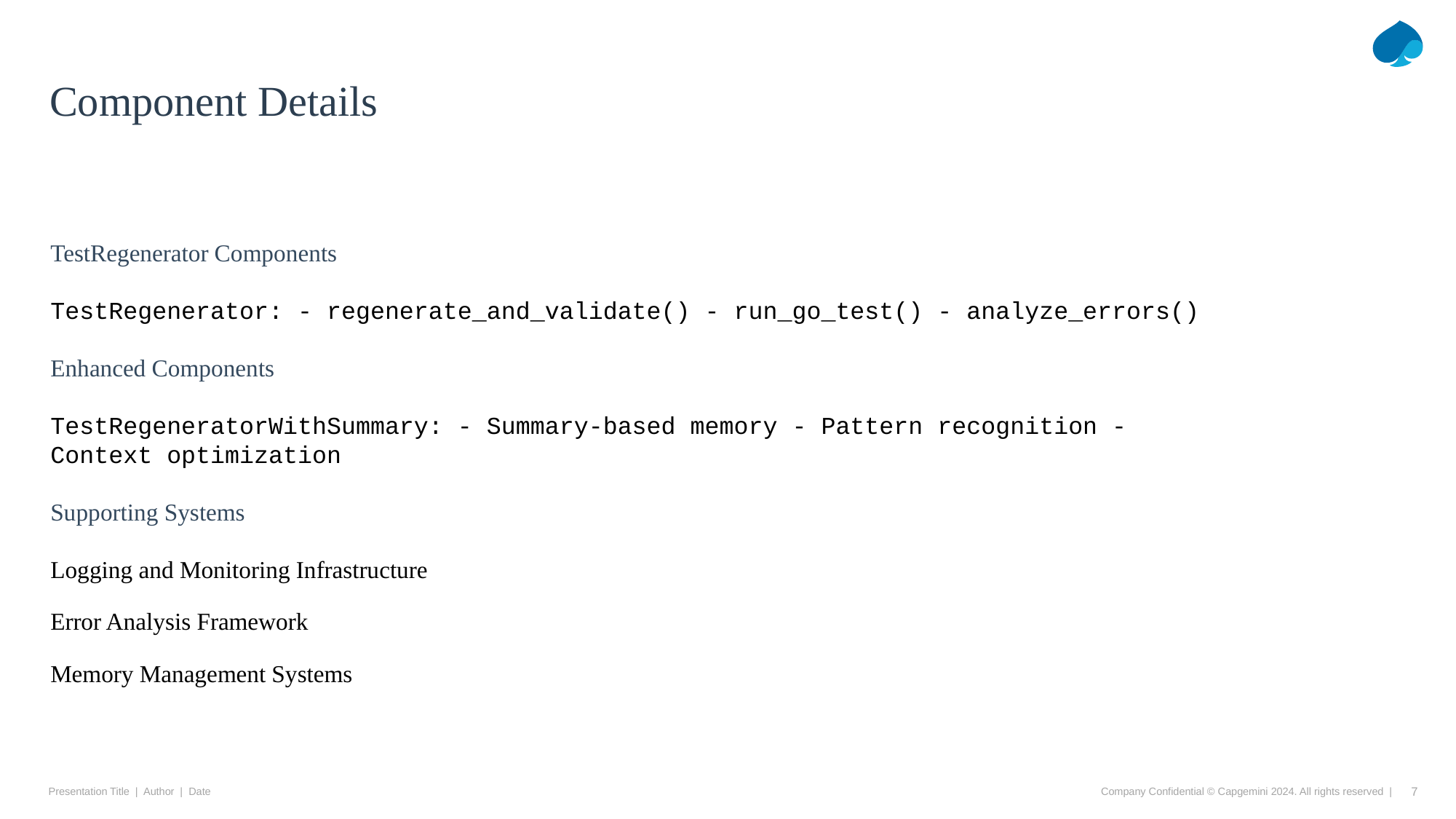

# Component Details
TestRegenerator Components
TestRegenerator: - regenerate_and_validate() - run_go_test() - analyze_errors()
Enhanced Components
TestRegeneratorWithSummary: - Summary-based memory - Pattern recognition - Context optimization
Supporting Systems
Logging and Monitoring Infrastructure
Error Analysis Framework
Memory Management Systems